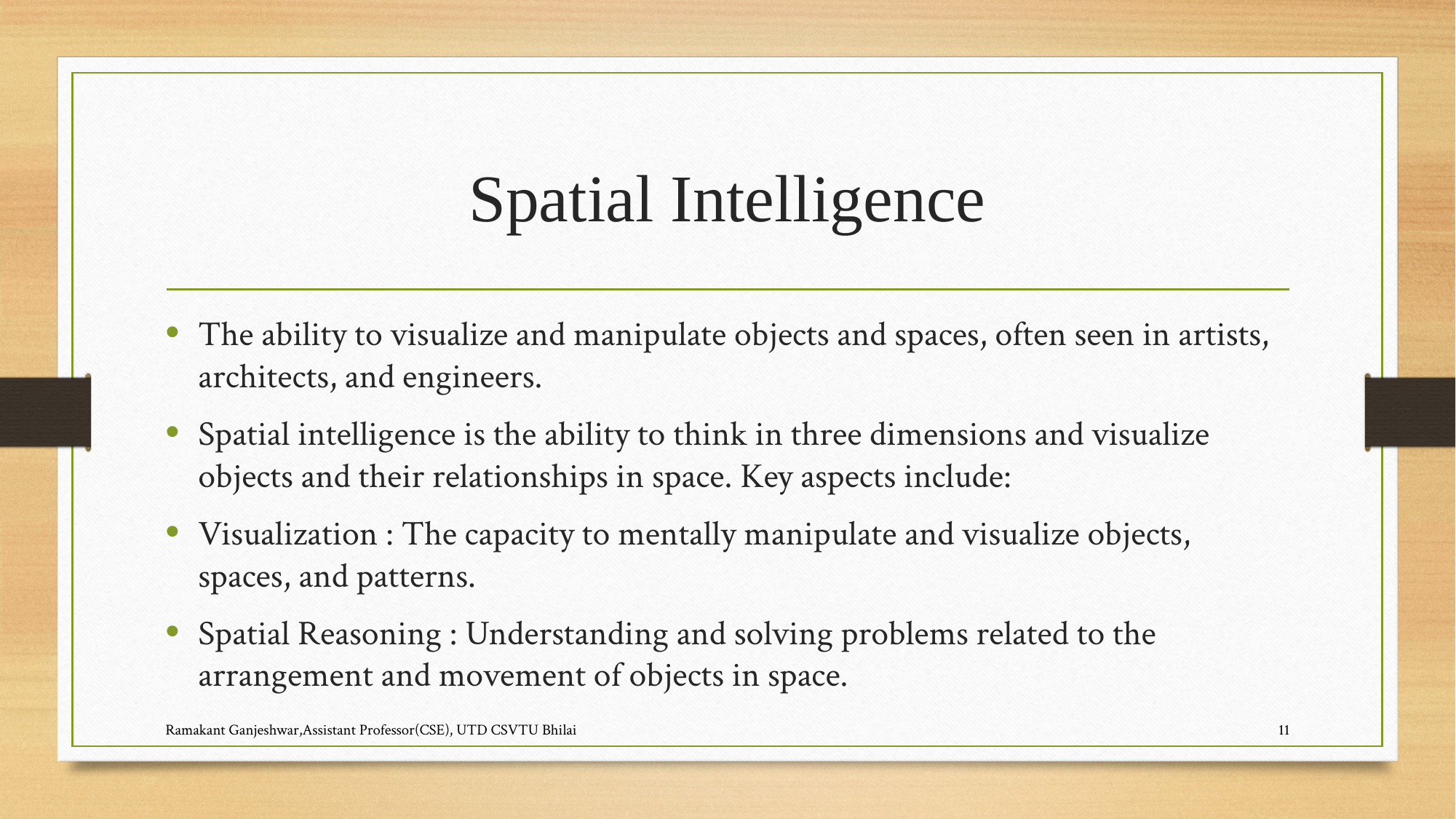

# Spatial Intelligence
The ability to visualize and manipulate objects and spaces, often seen in artists, architects, and engineers.
Spatial intelligence is the ability to think in three dimensions and visualize objects and their relationships in space. Key aspects include:
Visualization : The capacity to mentally manipulate and visualize objects, spaces, and patterns.
Spatial Reasoning : Understanding and solving problems related to the arrangement and movement of objects in space.

Ramakant Ganjeshwar,Assistant Professor(CSE), UTD CSVTU Bhilai
11